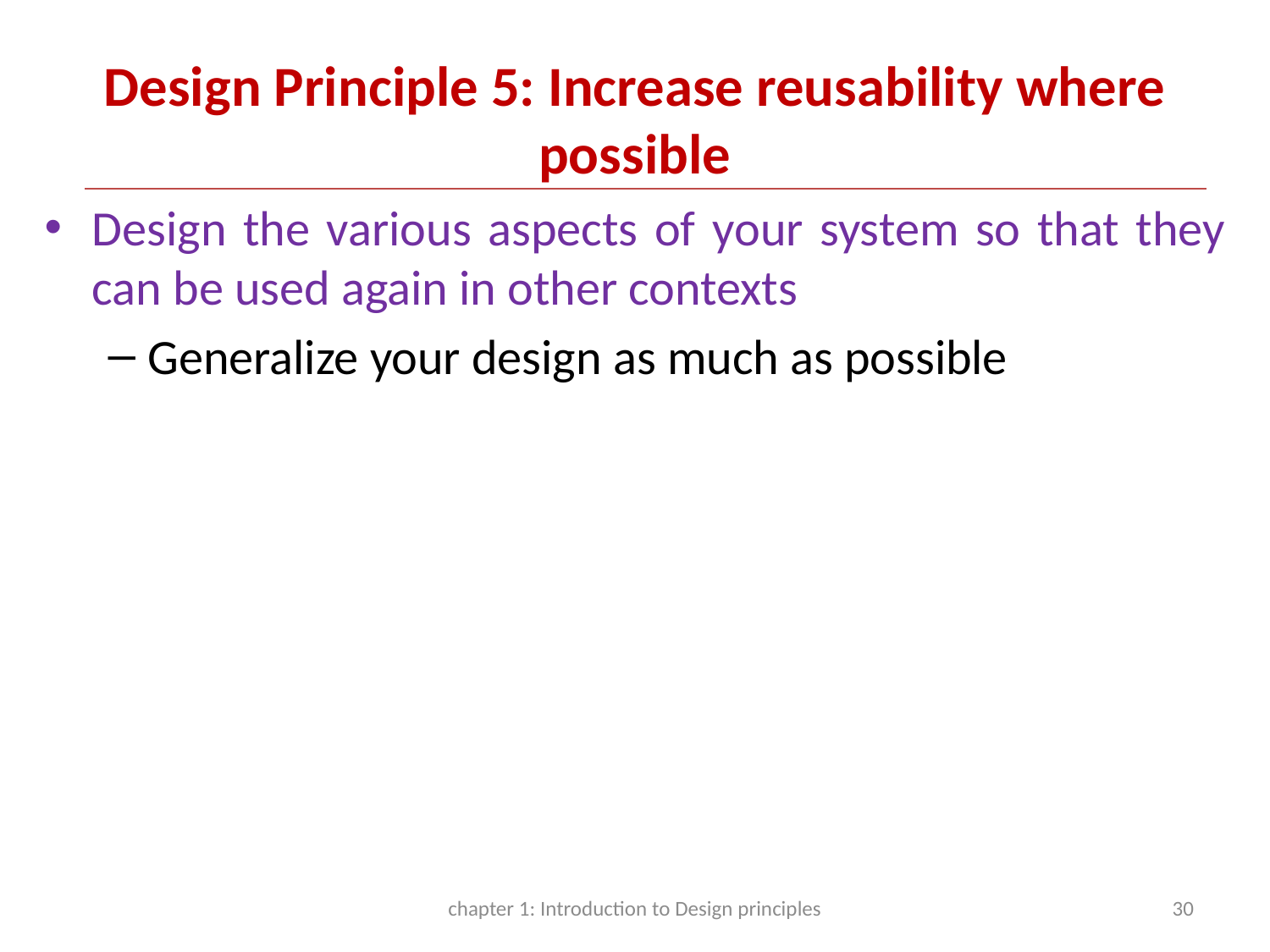

# Design Principle 5: Increase reusability where possible
Design the various aspects of your system so that they can be used again in other contexts
Generalize your design as much as possible
chapter 1: Introduction to Design principles
30